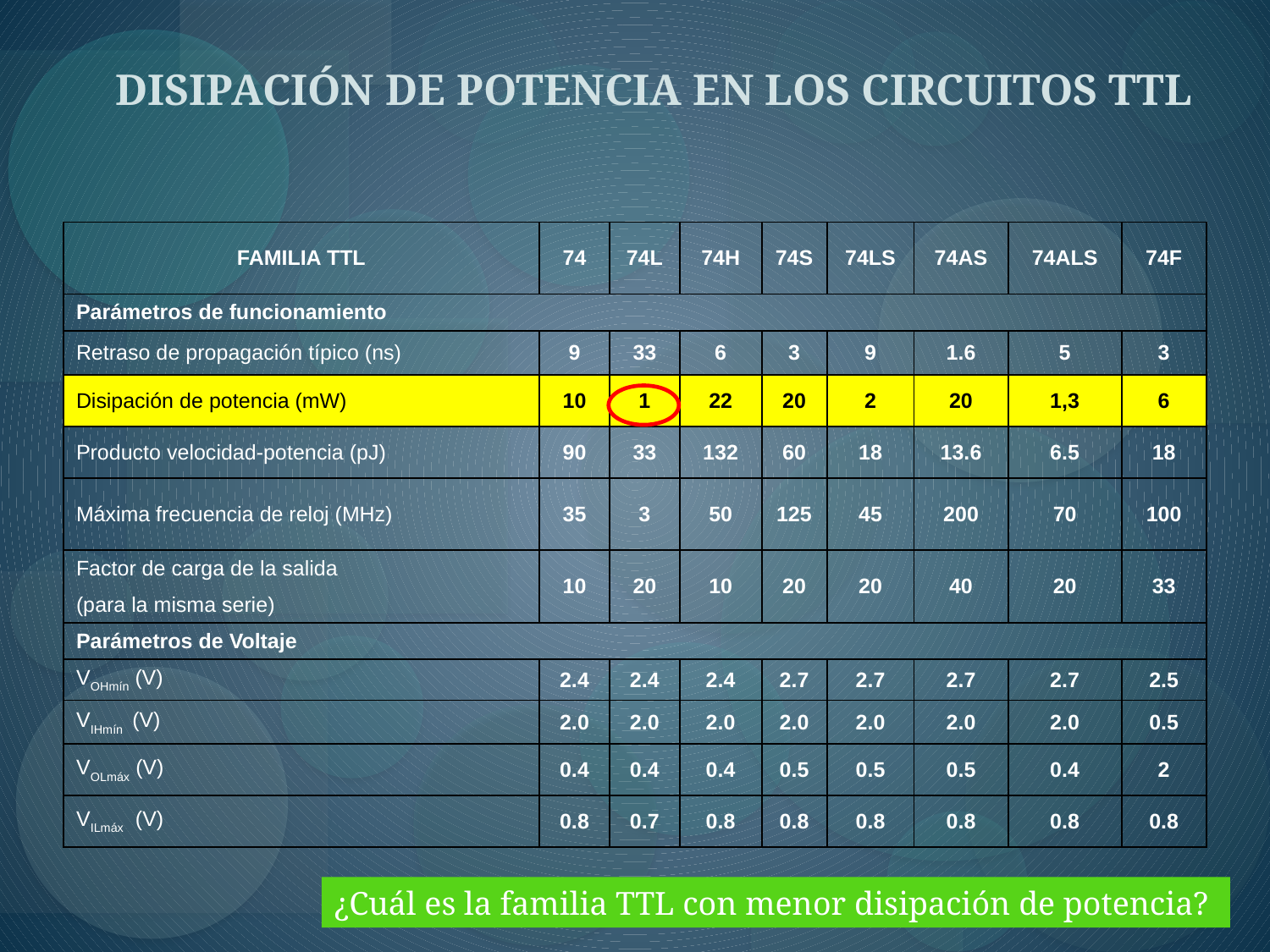

DISIPACIÓN DE POTENCIA EN LOS CIRCUITOS TTL
| FAMILIA TTL | 74 | 74L | 74H | 74S | 74LS | 74AS | 74ALS | 74F |
| --- | --- | --- | --- | --- | --- | --- | --- | --- |
| Parámetros de funcionamiento |  |  |  |  |  |  |  |  |
| Retraso de propagación típico (ns) | 9 | 33 | 6 | 3 | 9 | 1.6 | 5 | 3 |
| Disipación de potencia (mW) | 10 | 1 | 22 | 20 | 2 | 20 | 1,3 | 6 |
| Producto velocidad-potencia (pJ) | 90 | 33 | 132 | 60 | 18 | 13.6 | 6.5 | 18 |
| Máxima frecuencia de reloj (MHz) | 35 | 3 | 50 | 125 | 45 | 200 | 70 | 100 |
| Factor de carga de la salida | 10 | 20 | 10 | 20 | 20 | 40 | 20 | 33 |
| (para la misma serie) |  |  |  |  |  |  |  |  |
| Parámetros de Voltaje |  |  |  |  |  |  |  |  |
| VOHmín (V) | 2.4 | 2.4 | 2.4 | 2.7 | 2.7 | 2.7 | 2.7 | 2.5 |
| VIHmín (V) | 2.0 | 2.0 | 2.0 | 2.0 | 2.0 | 2.0 | 2.0 | 0.5 |
| VOLmáx (V) | 0.4 | 0.4 | 0.4 | 0.5 | 0.5 | 0.5 | 0.4 | 2 |
| VILmáx (V) | 0.8 | 0.7 | 0.8 | 0.8 | 0.8 | 0.8 | 0.8 | 0.8 |

¿Cuál es la familia TTL con menor disipación de potencia?